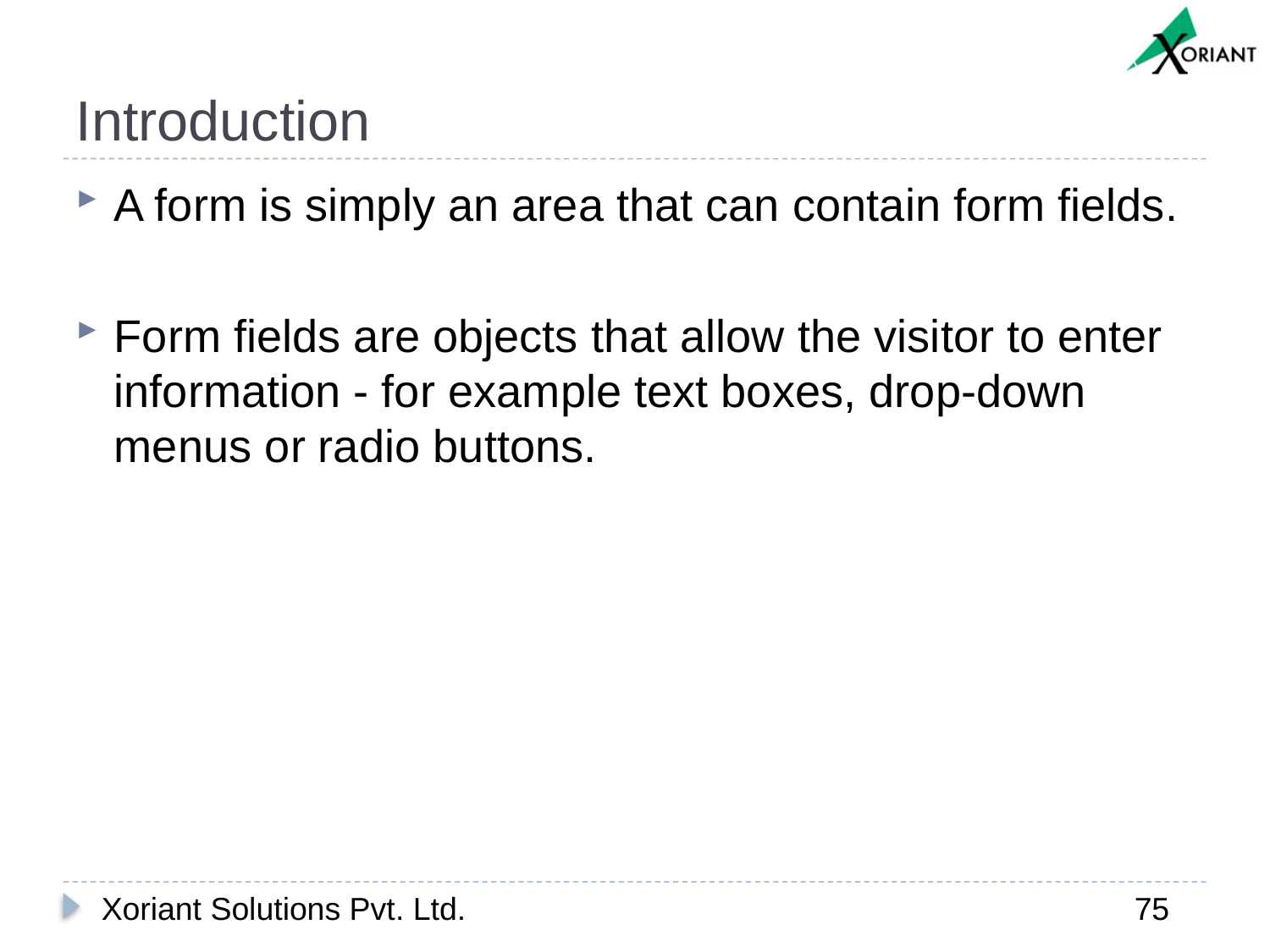

# Introduction
A form is simply an area that can contain form fields.

Form fields are objects that allow the visitor to enter information - for example text boxes, drop-down menus or radio buttons.
Xoriant Solutions Pvt. Ltd.
75